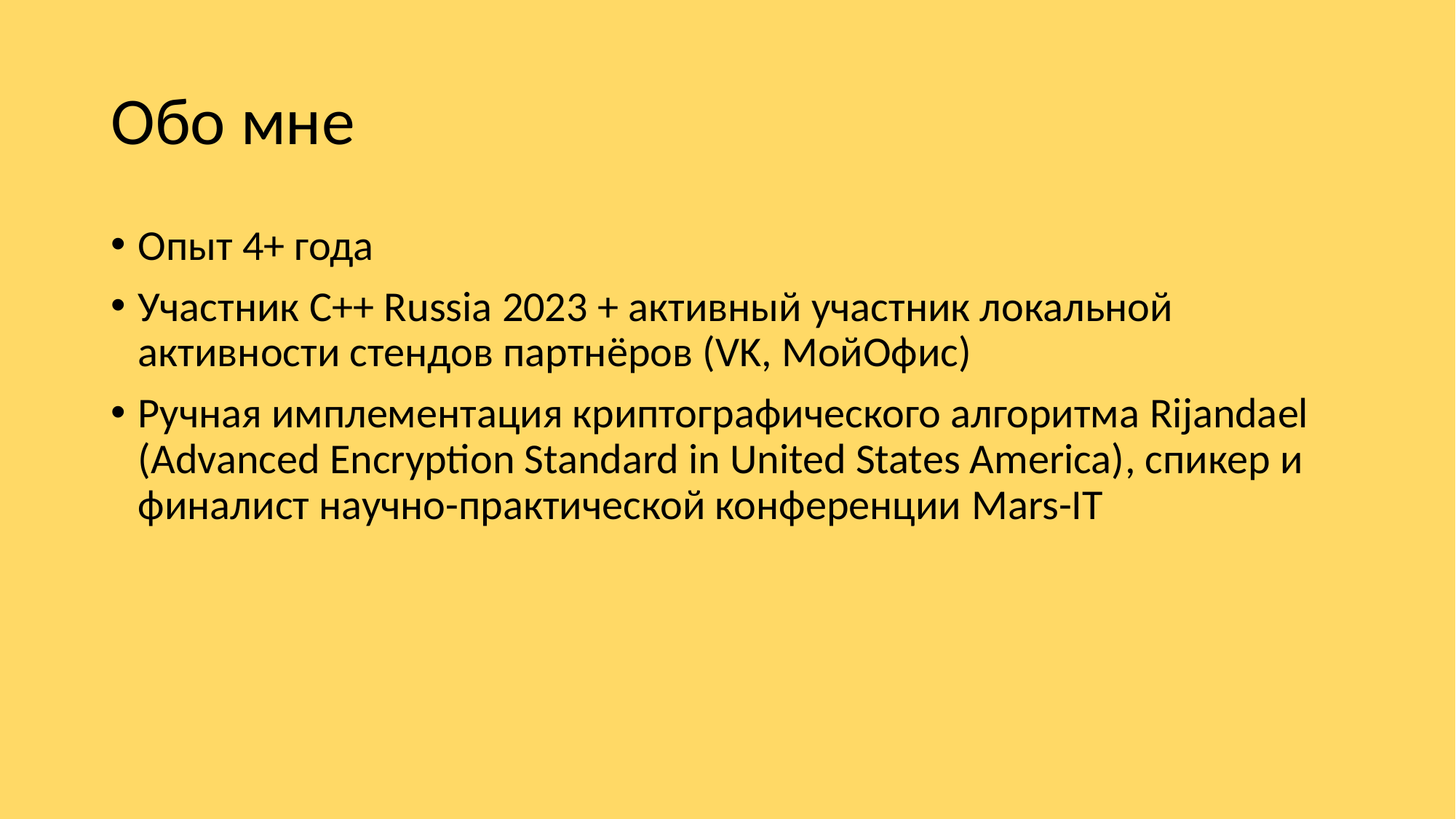

# Обо мне
Опыт 4+ года
Участник C++ Russia 2023 + активный участник локальной активности стендов партнёров (VK, МойОфис)
Ручная имплементация криптографического алгоритма Rijandael (Advanced Encryption Standard in United States America), спикер и финалист научно-практической конференции Mars-IT